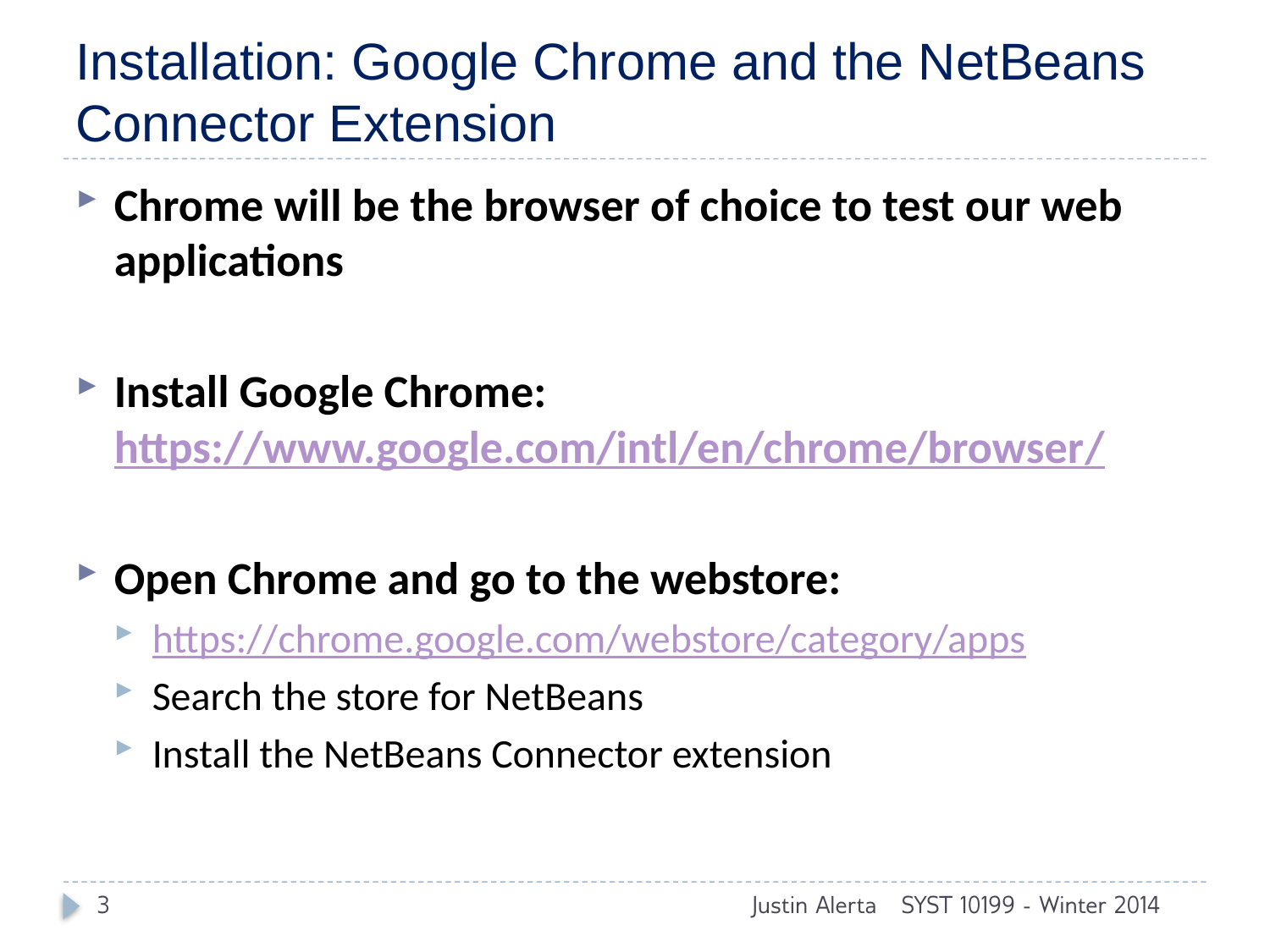

# Installation: Google Chrome and the NetBeans Connector Extension
Chrome will be the browser of choice to test our web applications

Install Google Chrome: https://www.google.com/intl/en/chrome/browser/

Open Chrome and go to the webstore:
https://chrome.google.com/webstore/category/apps
Search the store for NetBeans
Install the NetBeans Connector extension

3
Justin Alerta
SYST 10199 - Winter 2014